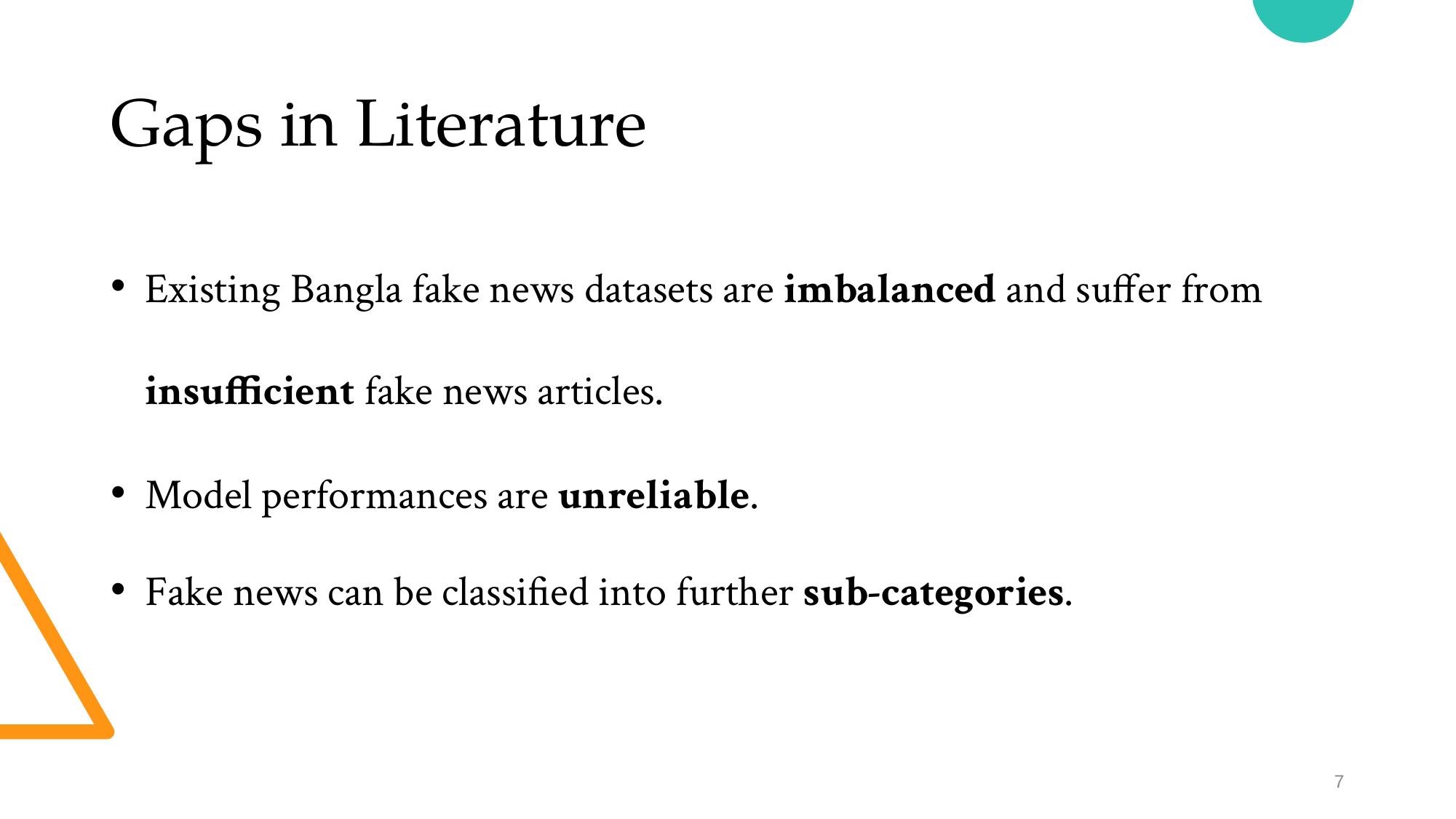

# Gaps in Literature
Existing Bangla fake news datasets are imbalanced and suffer from insufficient fake news articles.
Model performances are unreliable.
Fake news can be classified into further sub-categories.

7